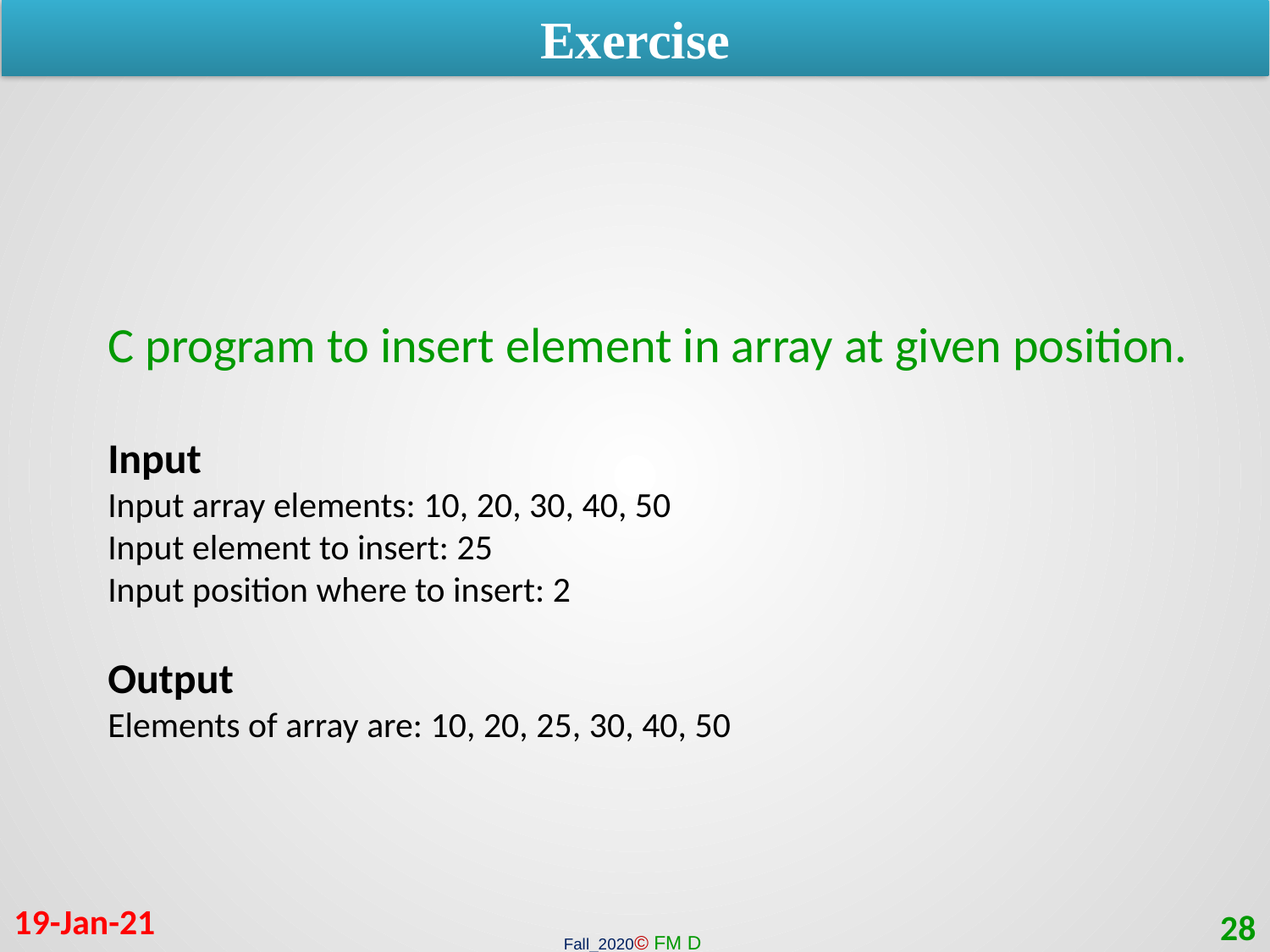

Exercise

C program to insert element in array at given position.

Input
Input array elements: 10, 20, 30, 40, 50
Input element to insert: 25
Input position where to insert: 2

Output
Elements of array are: 10, 20, 25, 30, 40, 50
19-Jan-21
28